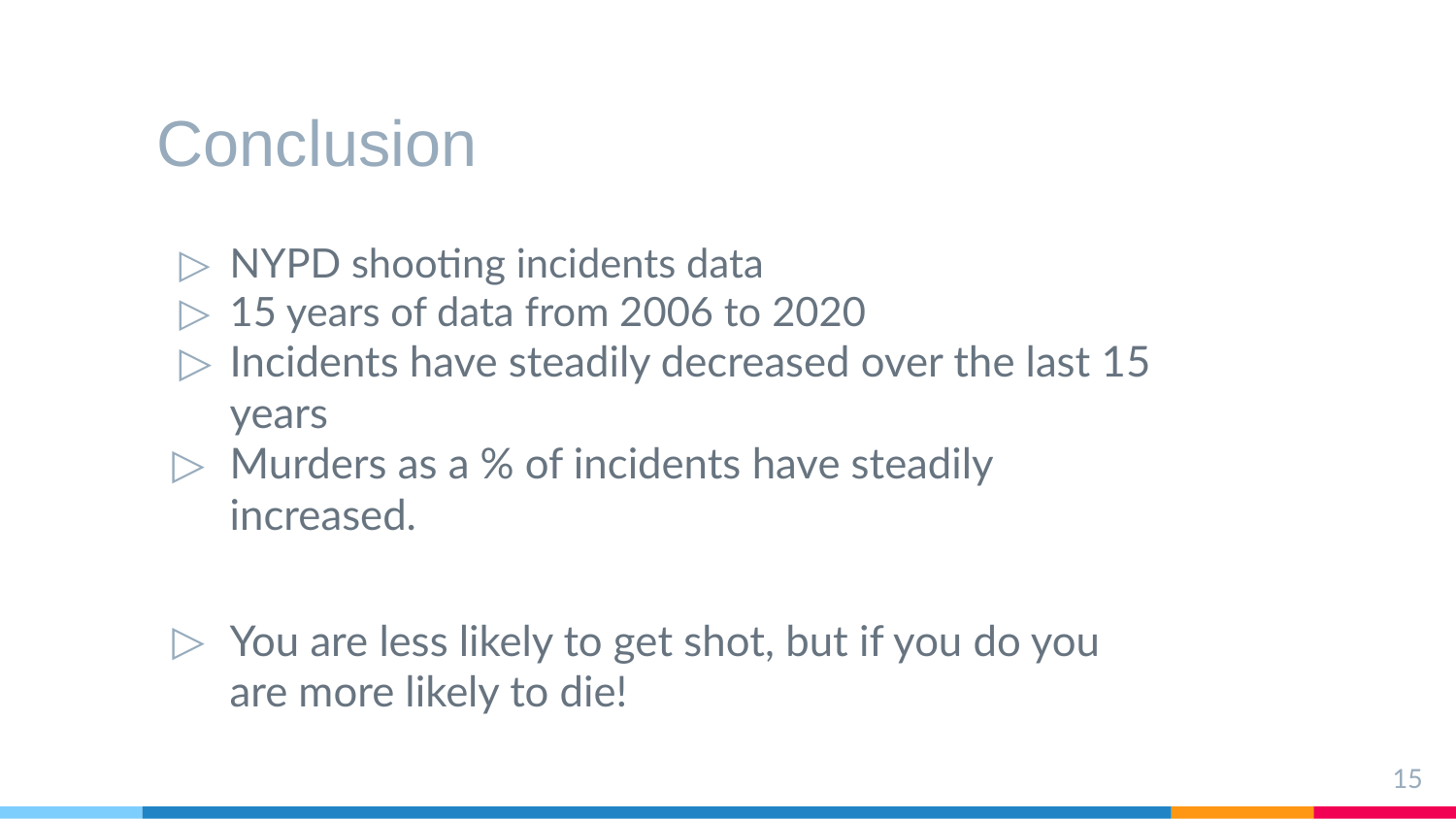

# Conclusion
NYPD shooting incidents data
15 years of data from 2006 to 2020
Incidents have steadily decreased over the last 15 years
Murders as a % of incidents have steadily increased.

You are less likely to get shot, but if you do you are more likely to die!
15